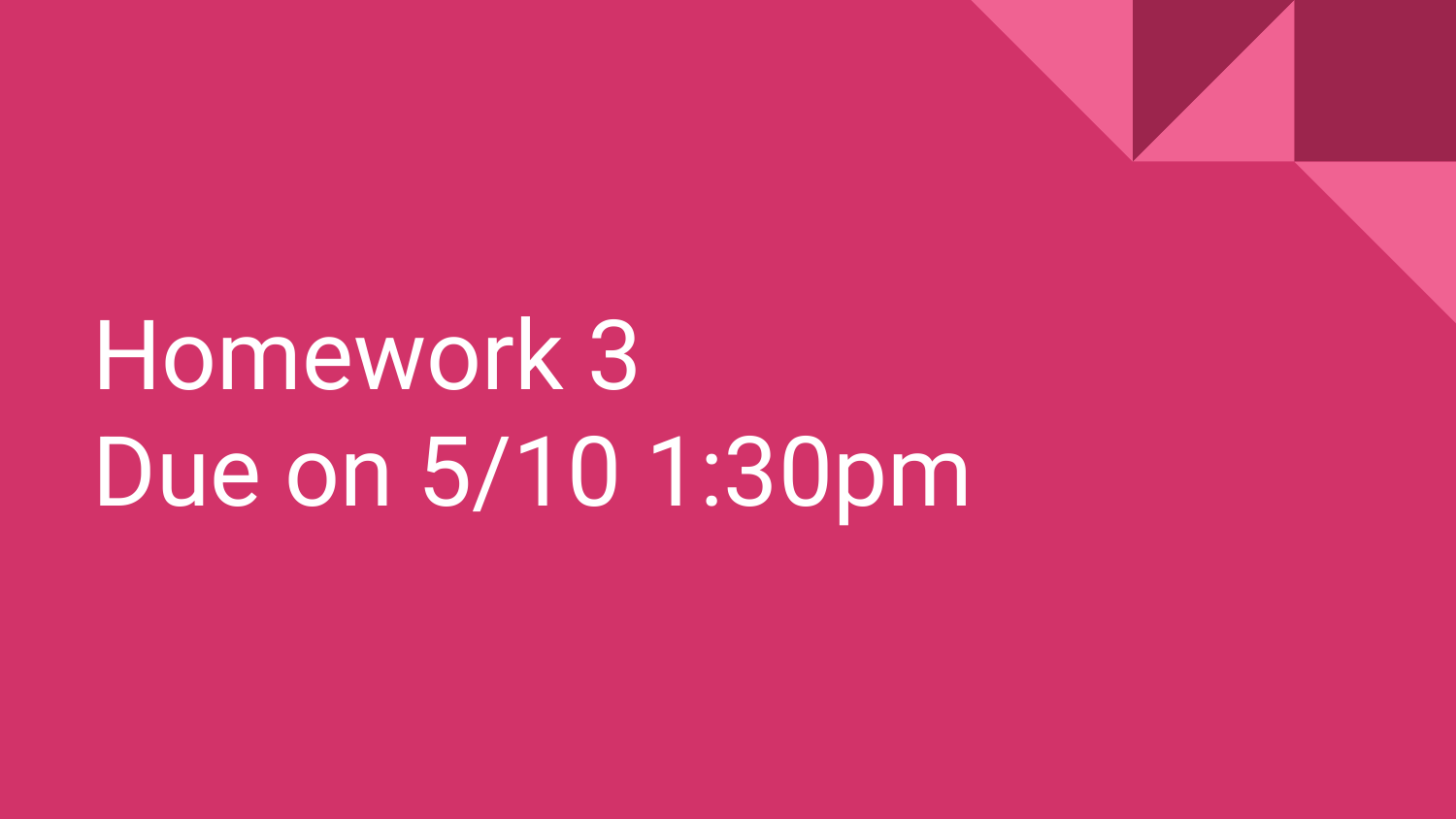

# Homework 3
Due on 5/10 1:30pm